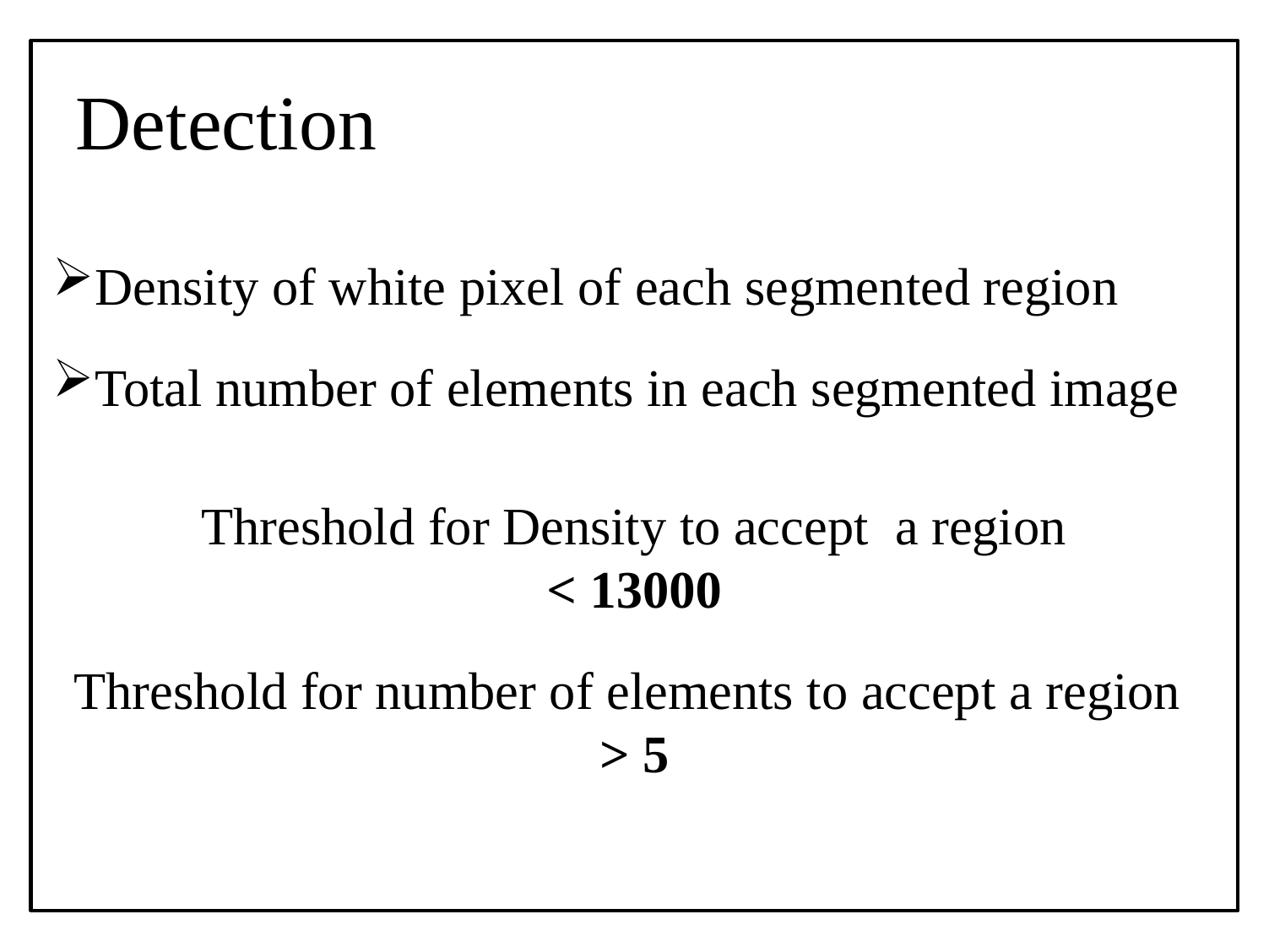

Detection

Density of white pixel of each segmented region

Total number of elements in each segmented image

Threshold for Density to accept  a region
< 13000

Threshold for number of elements to accept a region
> 5